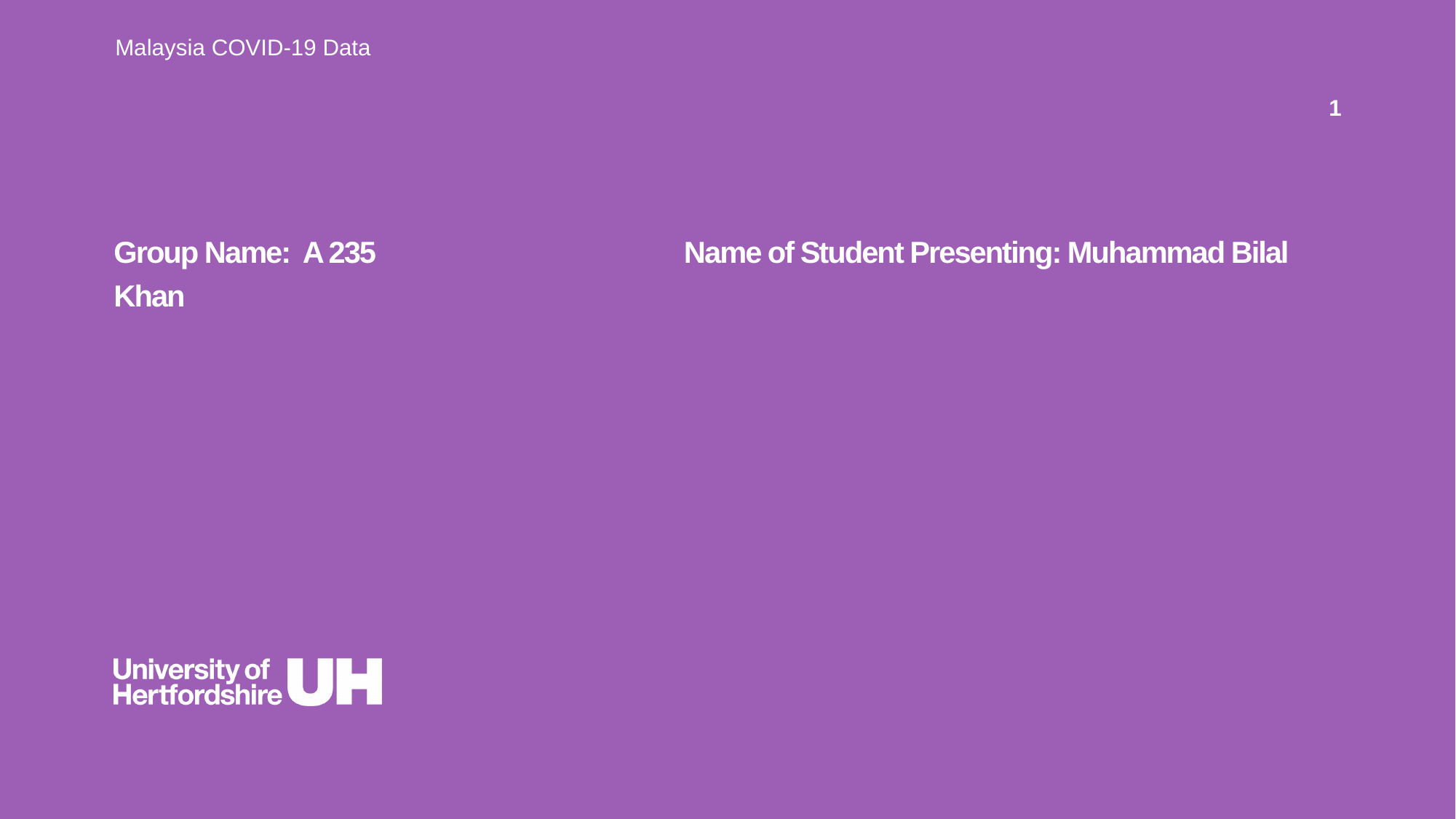

Malaysia COVID-19 Data
1
Group Name:  A 235                                             Name of Student Presenting: Muhammad Bilal Khan
# Research Question – Tutorial Presentation for Feedback Date: 8 Nov 2024